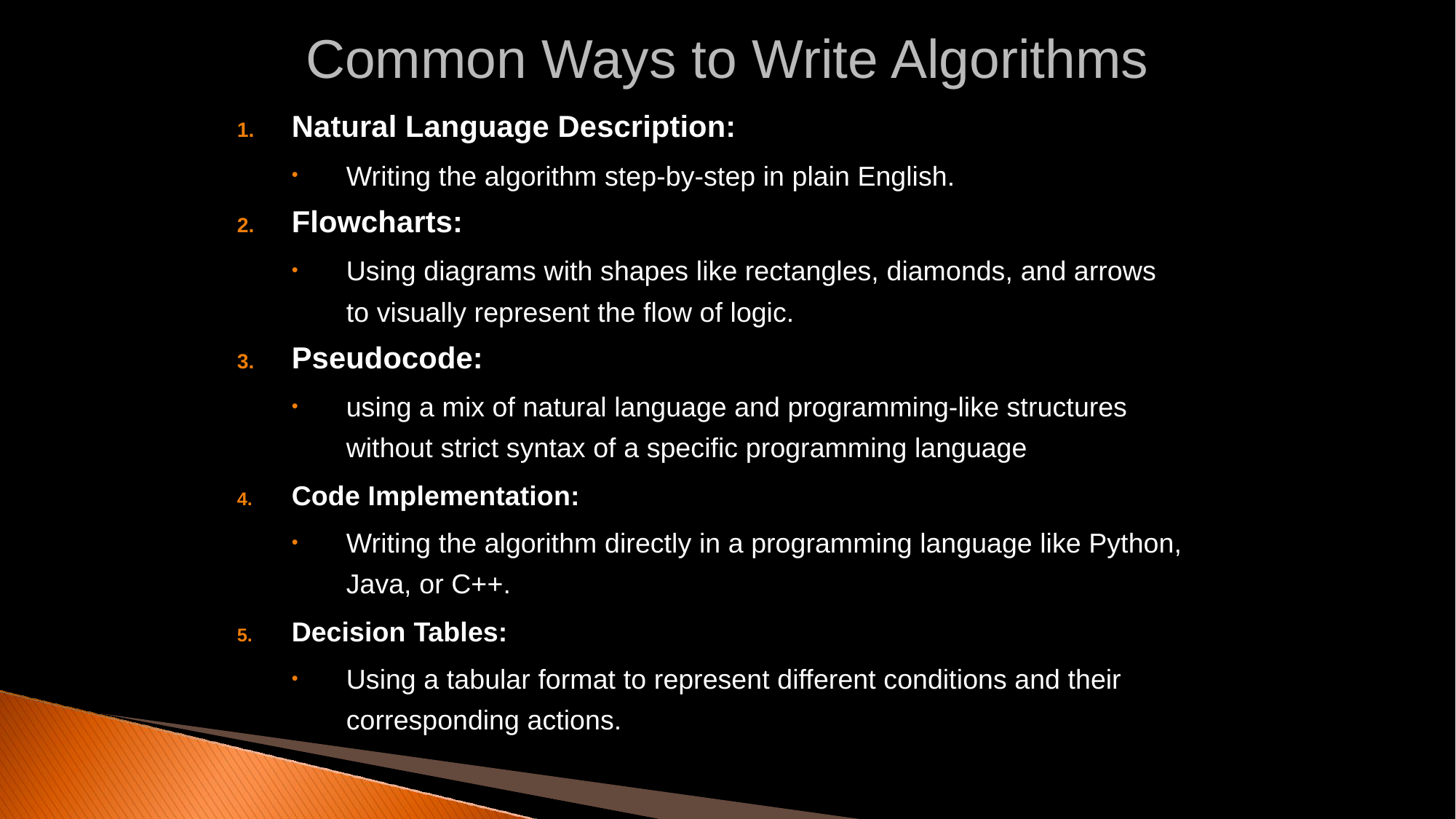

Common Ways to Write Algorithms
Natural Language Description:
Writing the algorithm step-by-step in plain English.
Flowcharts:
Using diagrams with shapes like rectangles, diamonds, and arrows to visually represent the flow of logic.
Pseudocode:
using a mix of natural language and programming-like structures without strict syntax of a specific programming language
Code Implementation:
Writing the algorithm directly in a programming language like Python, Java, or C++.
Decision Tables:
Using a tabular format to represent different conditions and their corresponding actions.